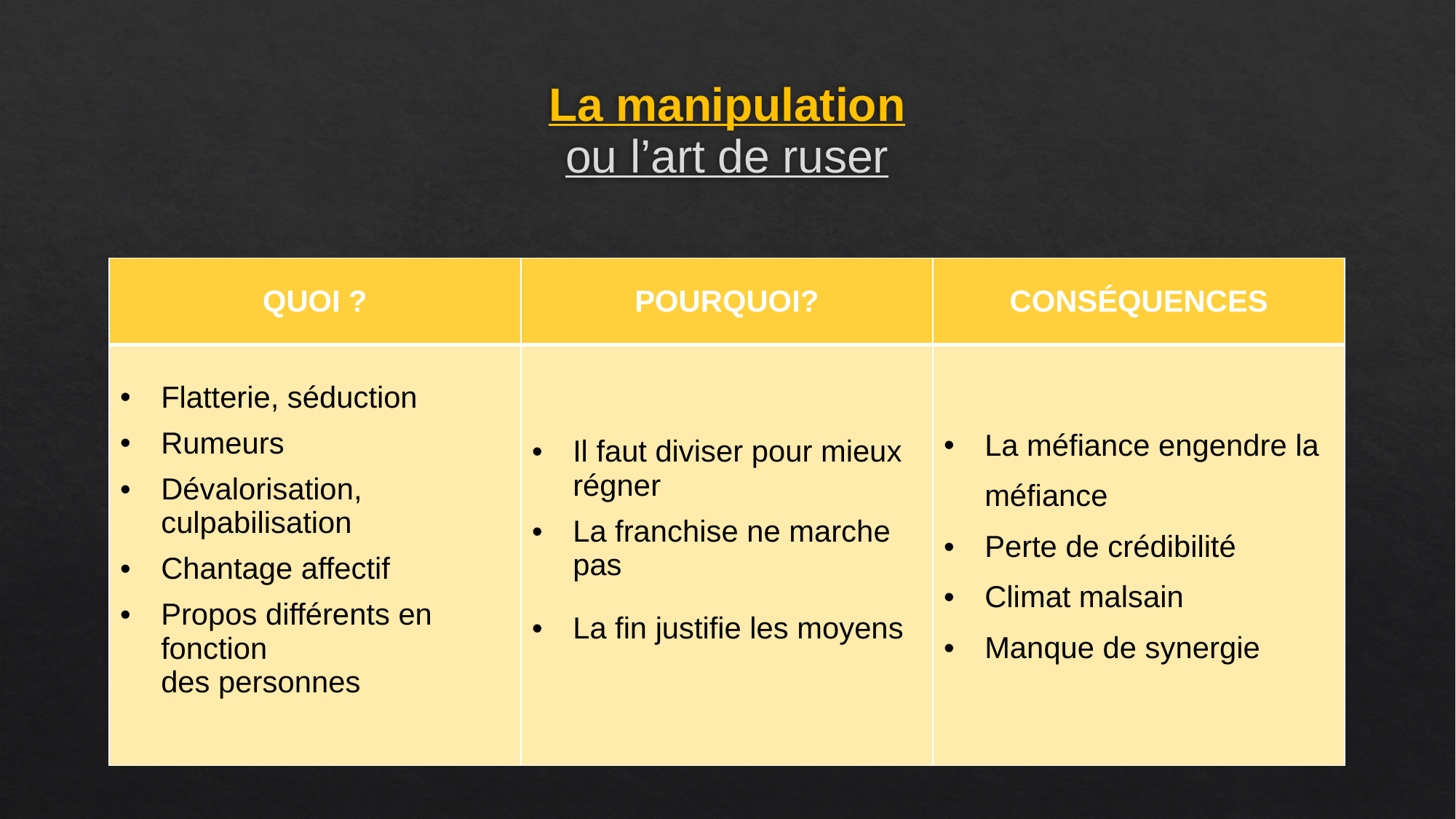

# La manipulation ou l’art de ruser
| QUOI ? | POURQUOI? | CONSÉQUENCES |
| --- | --- | --- |
| Flatterie, séduction Rumeurs Dévalorisation, culpabilisation Chantage affectif Propos différents en fonction des personnes | Il faut diviser pour mieux régner La franchise ne marche pas La fin justifie les moyens | La méfiance engendre la méfiance Perte de crédibilité Climat malsain Manque de synergie |